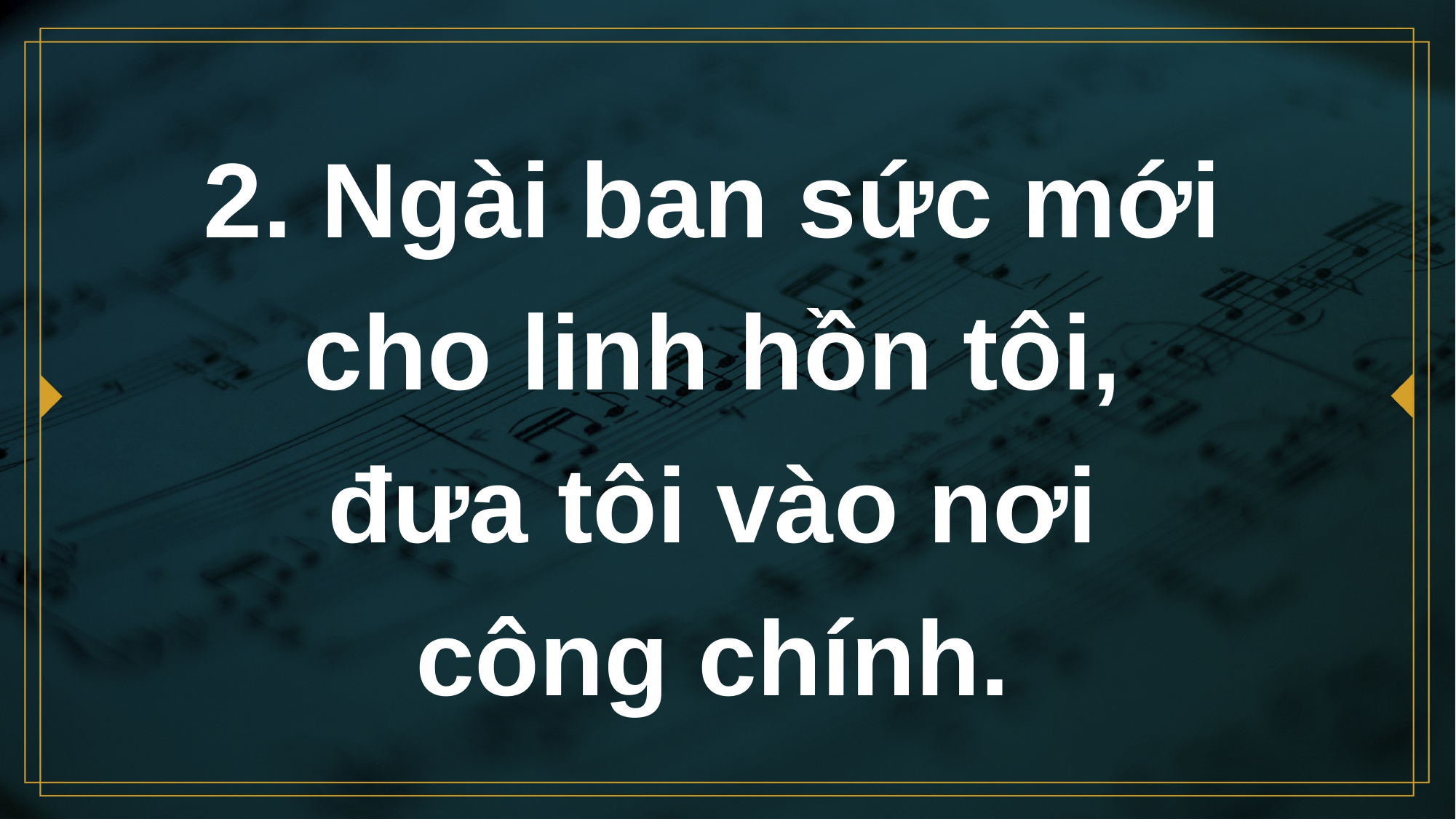

# 2. Ngài ban sức mới cho linh hồn tôi, đưa tôi vào nơi công chính.